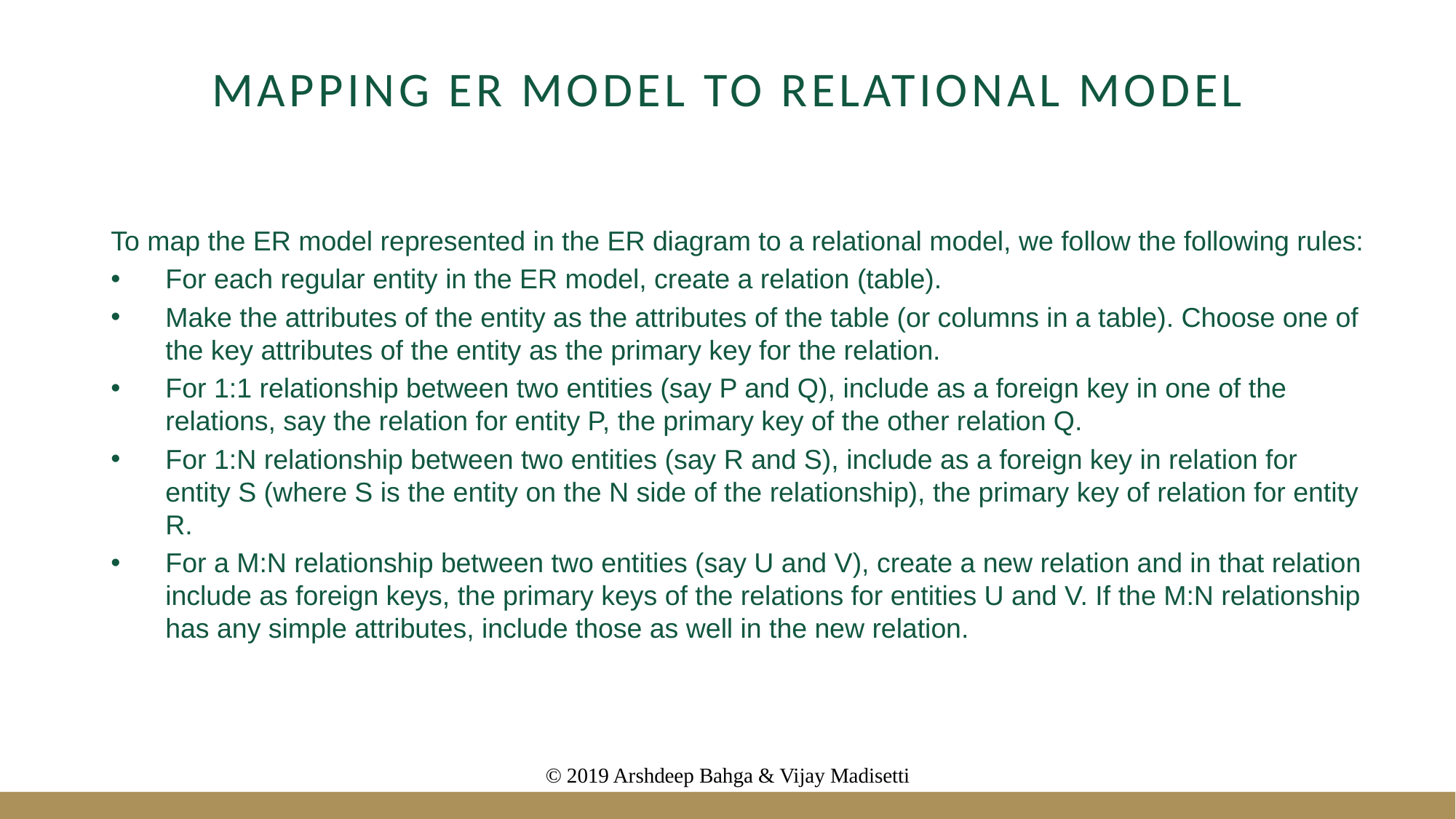

# Mapping ER Model to Relational Model
To map the ER model represented in the ER diagram to a relational model, we follow the following rules:
For each regular entity in the ER model, create a relation (table).
Make the attributes of the entity as the attributes of the table (or columns in a table). Choose one of the key attributes of the entity as the primary key for the relation.
For 1:1 relationship between two entities (say P and Q), include as a foreign key in one of the relations, say the relation for entity P, the primary key of the other relation Q.
For 1:N relationship between two entities (say R and S), include as a foreign key in relation for entity S (where S is the entity on the N side of the relationship), the primary key of relation for entity R.
For a M:N relationship between two entities (say U and V), create a new relation and in that relation include as foreign keys, the primary keys of the relations for entities U and V. If the M:N relationship has any simple attributes, include those as well in the new relation.
© 2019 Arshdeep Bahga & Vijay Madisetti